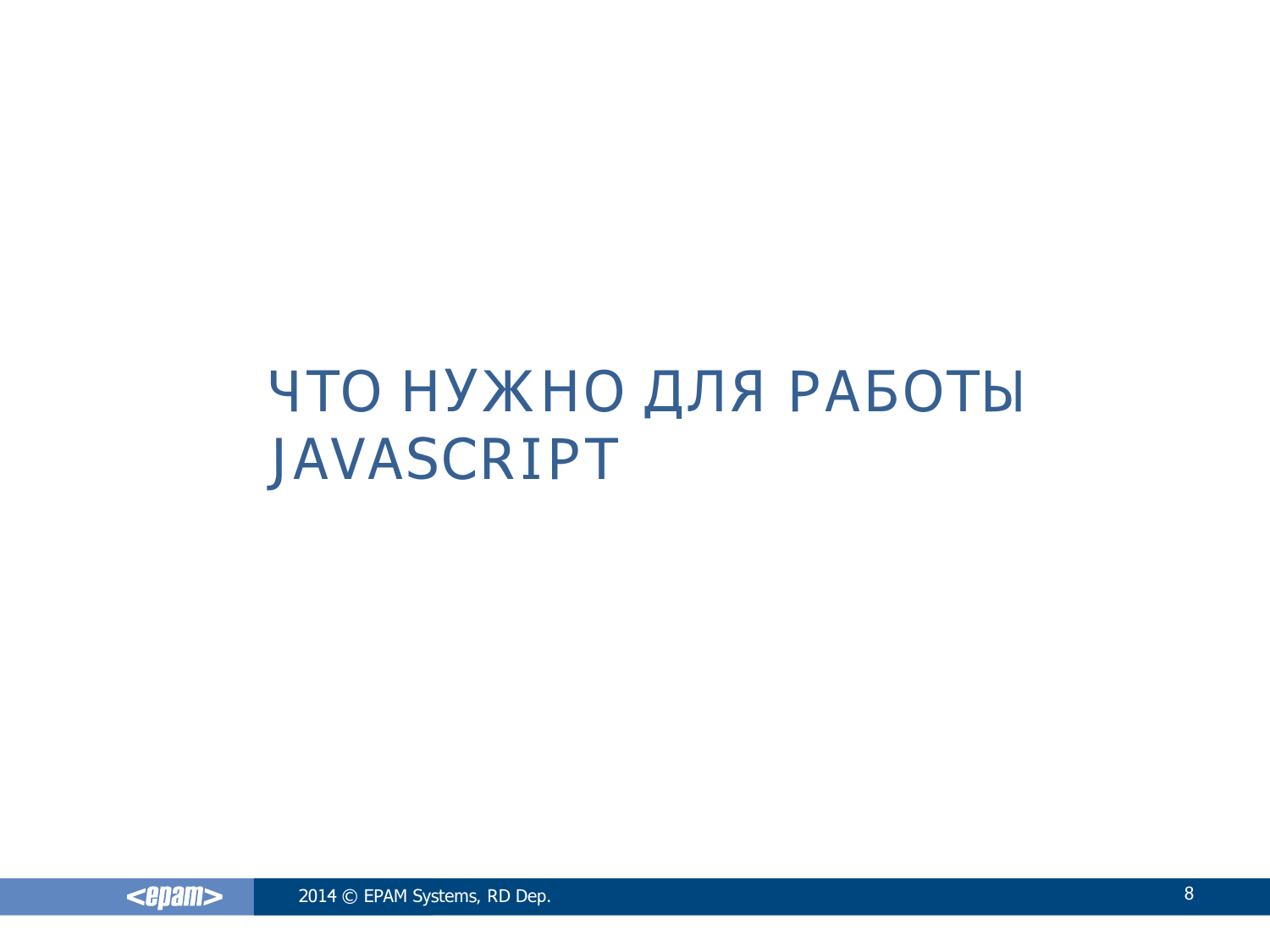

# Что нужно для работы JavaScript
8
2014 © EPAM Systems, RD Dep.